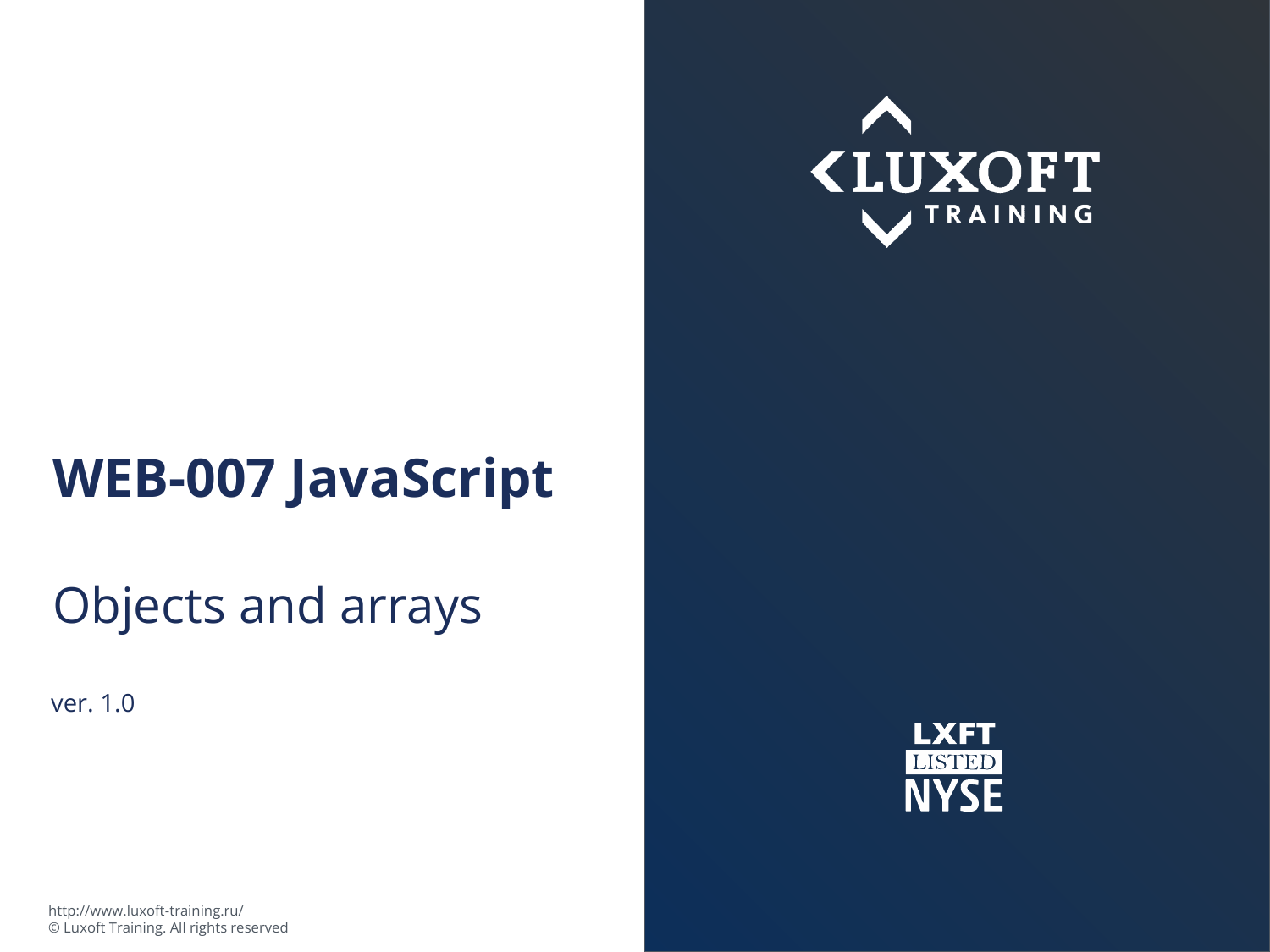

# WEB-007 JavaScript
Objects and arrays
ver. 1.0